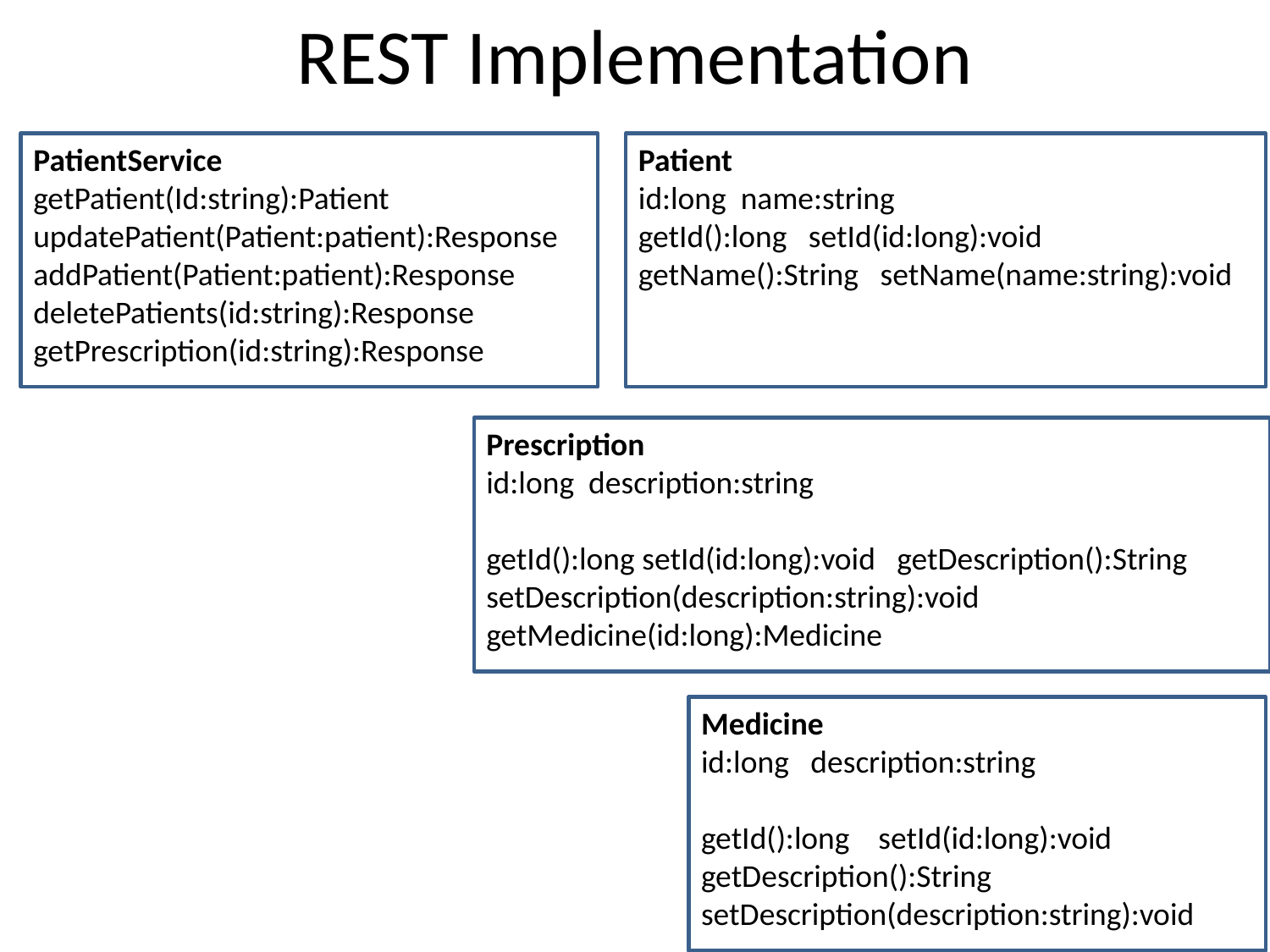

# REST Implementation
PatientService
getPatient(Id:string):Patient
updatePatient(Patient:patient):Response
addPatient(Patient:patient):Response
deletePatients(id:string):Response
getPrescription(id:string):Response
Patient
id:long  name:string
getId():long   setId(id:long):void
getName():String   setName(name:string):void
Prescription
id:long  description:string

getId():long setId(id:long):void   getDescription():String
setDescription(description:string):void
getMedicine(id:long):Medicine
Medicine
id:long   description:string

getId():long    setId(id:long):void
getDescription():String
setDescription(description:string):void